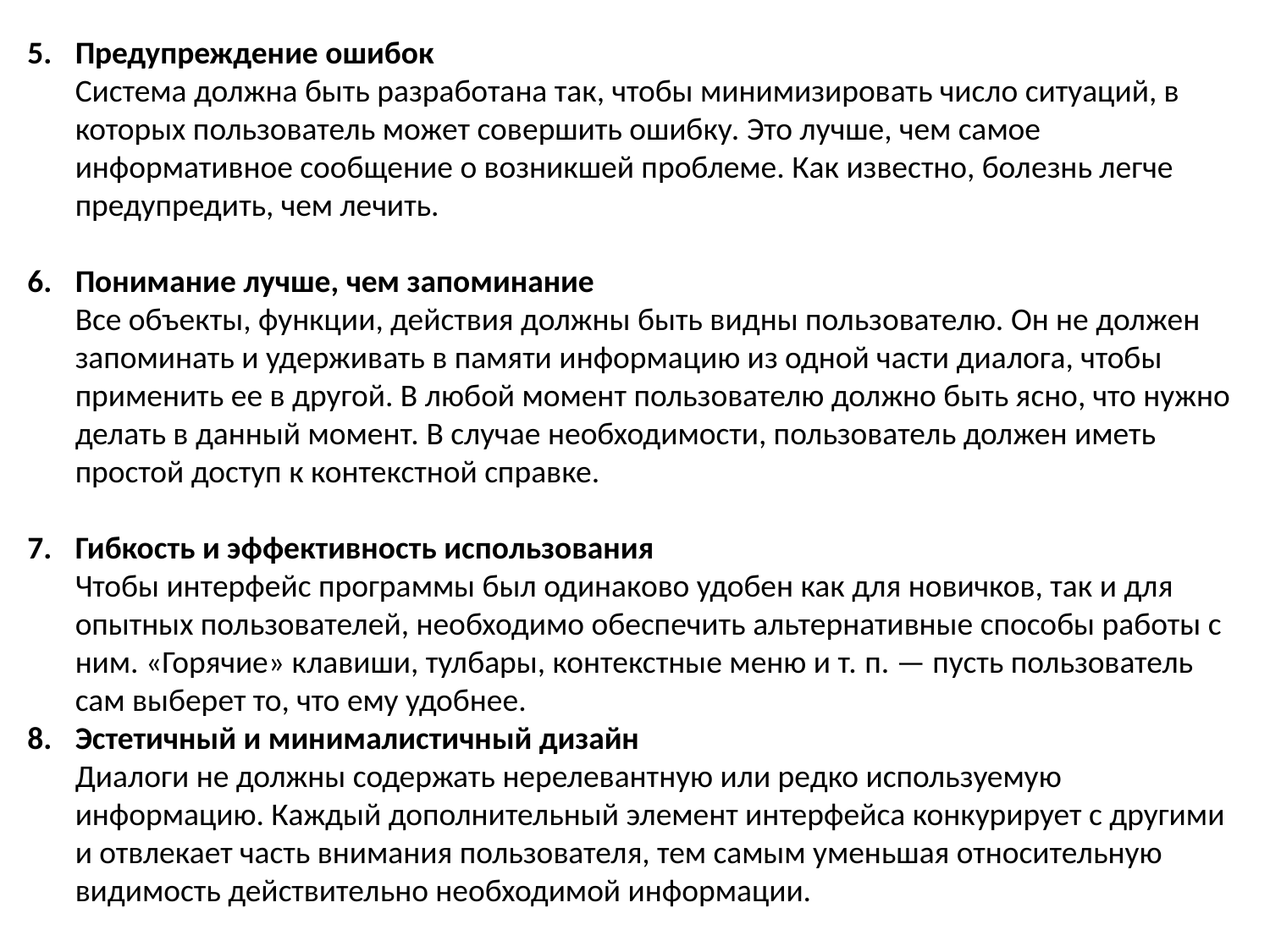

Предупреждение ошибок
Система должна быть разработана так, чтобы минимизировать число ситуаций, в которых пользователь может совершить ошибку. Это лучше, чем самое информативное сообщение о возникшей проблеме. Как известно, болезнь легче предупредить, чем лечить.

Понимание лучше, чем запоминание
Все объекты, функции, действия должны быть видны пользователю. Он не должен запоминать и удерживать в памяти информацию из одной части диалога, чтобы применить ее в другой. В любой момент пользователю должно быть ясно, что нужно делать в данный момент. В случае необходимости, пользователь должен иметь простой доступ к контекстной справке.

Гибкость и эффективность использования
Чтобы интерфейс программы был одинаково удобен как для новичков, так и для опытных пользователей, необходимо обеспечить альтернативные способы работы с ним. «Горячие» клавиши, тулбары, контекстные меню и т. п. — пусть пользователь сам выберет то, что ему удобнее.
Эстетичный и минималистичный дизайн
Диалоги не должны содержать нерелевантную или редко используемую информацию. Каждый дополнительный элемент интерфейса конкурирует с другими и отвлекает часть внимания пользователя, тем самым уменьшая относительную видимость действительно необходимой информации.